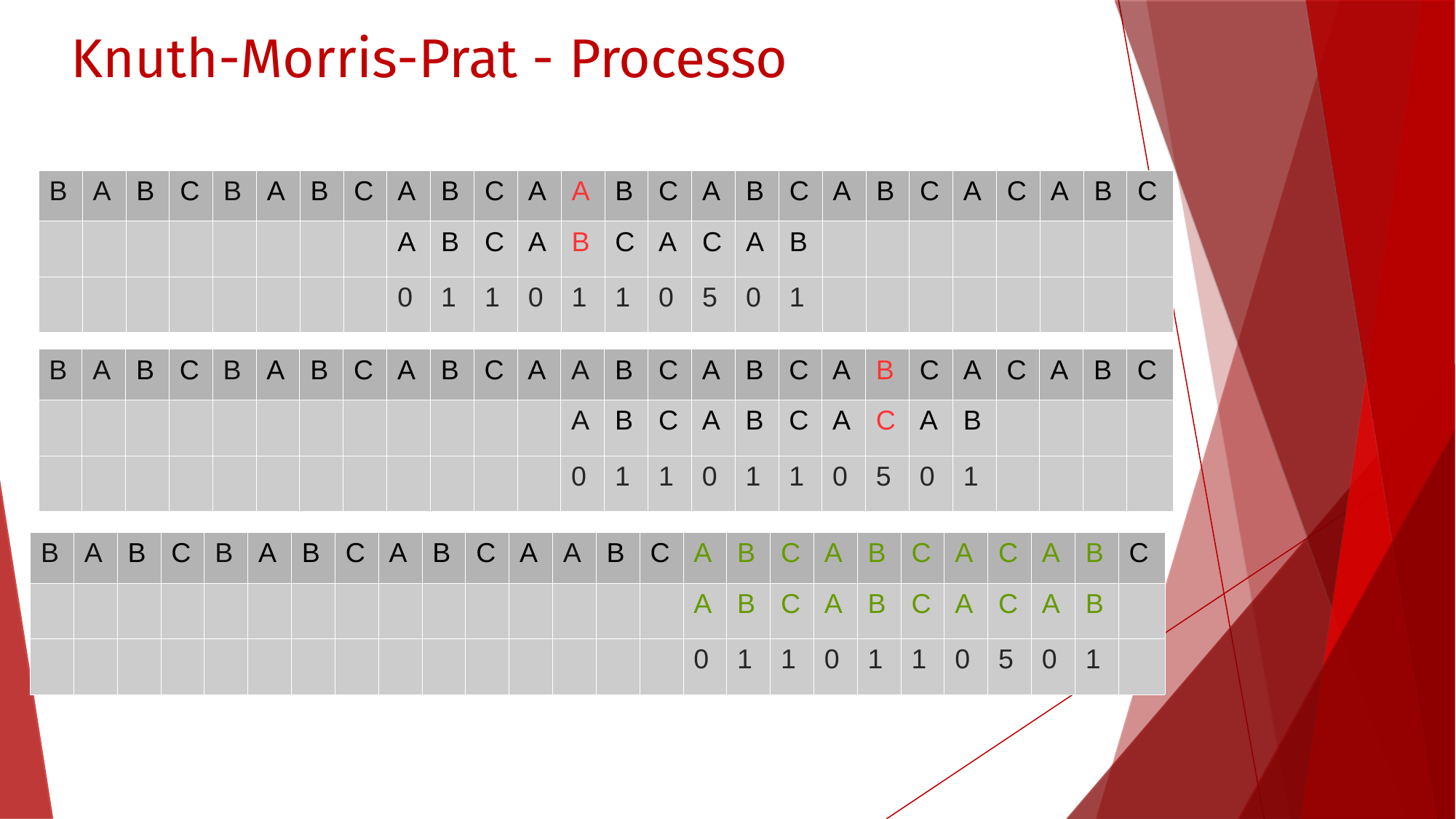

Knuth-Morris-Prat - Processo
| B | A | B | C | B | A | B | C | A | B | C | A | A | B | C | A | B | C | A | B | C | A | C | A | B | C |
| --- | --- | --- | --- | --- | --- | --- | --- | --- | --- | --- | --- | --- | --- | --- | --- | --- | --- | --- | --- | --- | --- | --- | --- | --- | --- |
|  |  |  |  |  |  |  |  | A | B | C | A | B | C | A | C | A | B |  |  |  |  |  |  |  |  |
|  |  |  |  |  |  |  |  | 0 | 1 | 1 | 0 | 1 | 1 | 0 | 5 | 0 | 1 |  |  |  |  |  |  |  |  |

| B | A | B | C | B | A | B | C | A | B | C | A | A | B | C | A | B | C | A | B | C | A | C | A | B | C |
| --- | --- | --- | --- | --- | --- | --- | --- | --- | --- | --- | --- | --- | --- | --- | --- | --- | --- | --- | --- | --- | --- | --- | --- | --- | --- |
|  |  |  |  |  |  |  |  |  |  |  |  | A | B | C | A | B | C | A | C | A | B |  |  |  |  |
|  |  |  |  |  |  |  |  |  |  |  |  | 0 | 1 | 1 | 0 | 1 | 1 | 0 | 5 | 0 | 1 |  |  |  |  |

| B | A | B | C | B | A | B | C | A | B | C | A | A | B | C | A | B | C | A | B | C | A | C | A | B | C |
| --- | --- | --- | --- | --- | --- | --- | --- | --- | --- | --- | --- | --- | --- | --- | --- | --- | --- | --- | --- | --- | --- | --- | --- | --- | --- |
|  |  |  |  |  |  |  |  |  |  |  |  |  |  |  | A | B | C | A | B | C | A | C | A | B |  |
|  |  |  |  |  |  |  |  |  |  |  |  |  |  |  | 0 | 1 | 1 | 0 | 1 | 1 | 0 | 5 | 0 | 1 |  |